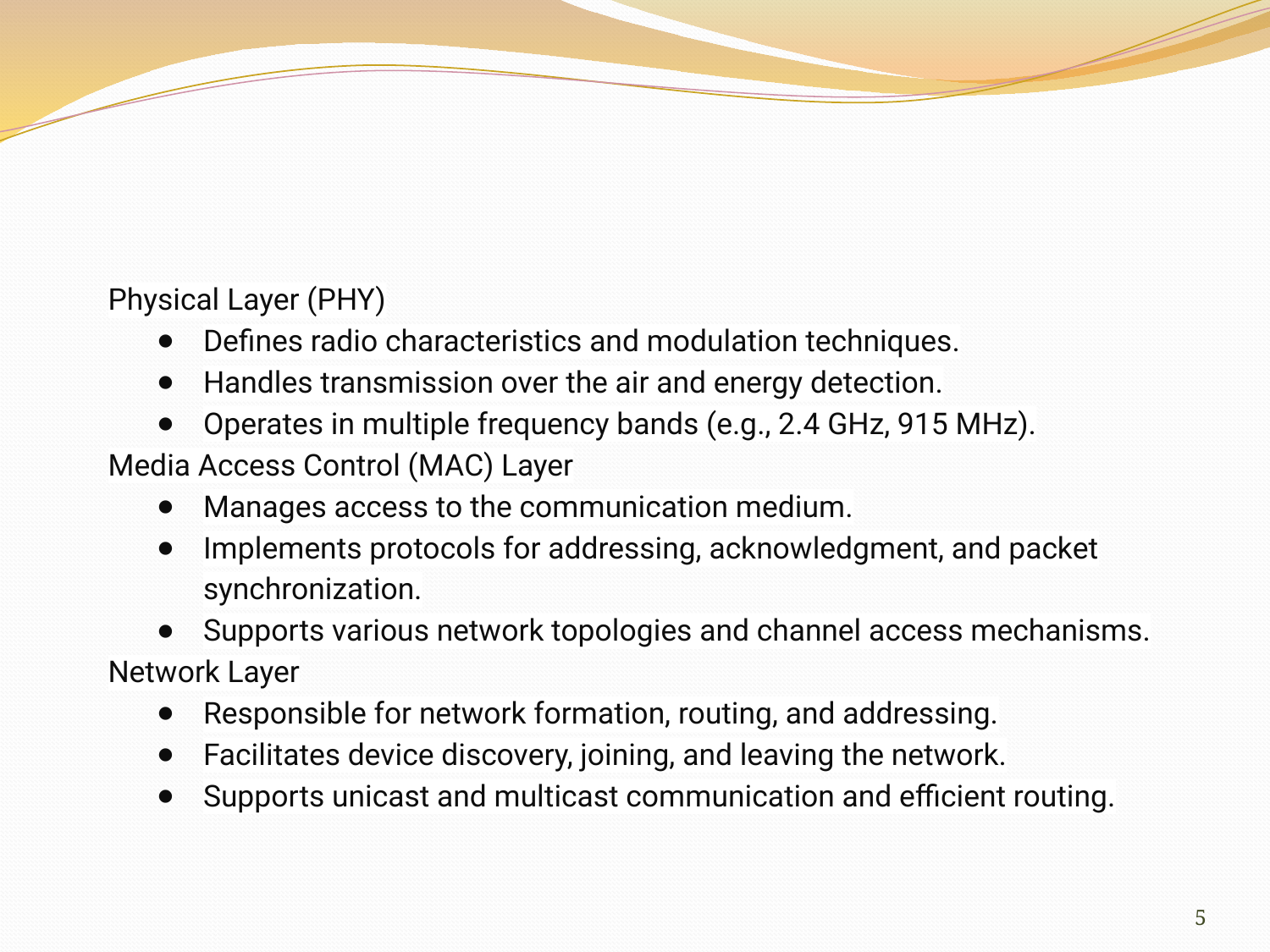

#
Physical Layer (PHY)
Defines radio characteristics and modulation techniques.
Handles transmission over the air and energy detection.
Operates in multiple frequency bands (e.g., 2.4 GHz, 915 MHz).
Media Access Control (MAC) Layer
Manages access to the communication medium.
Implements protocols for addressing, acknowledgment, and packet synchronization.
Supports various network topologies and channel access mechanisms.
Network Layer
Responsible for network formation, routing, and addressing.
Facilitates device discovery, joining, and leaving the network.
Supports unicast and multicast communication and efficient routing.

5